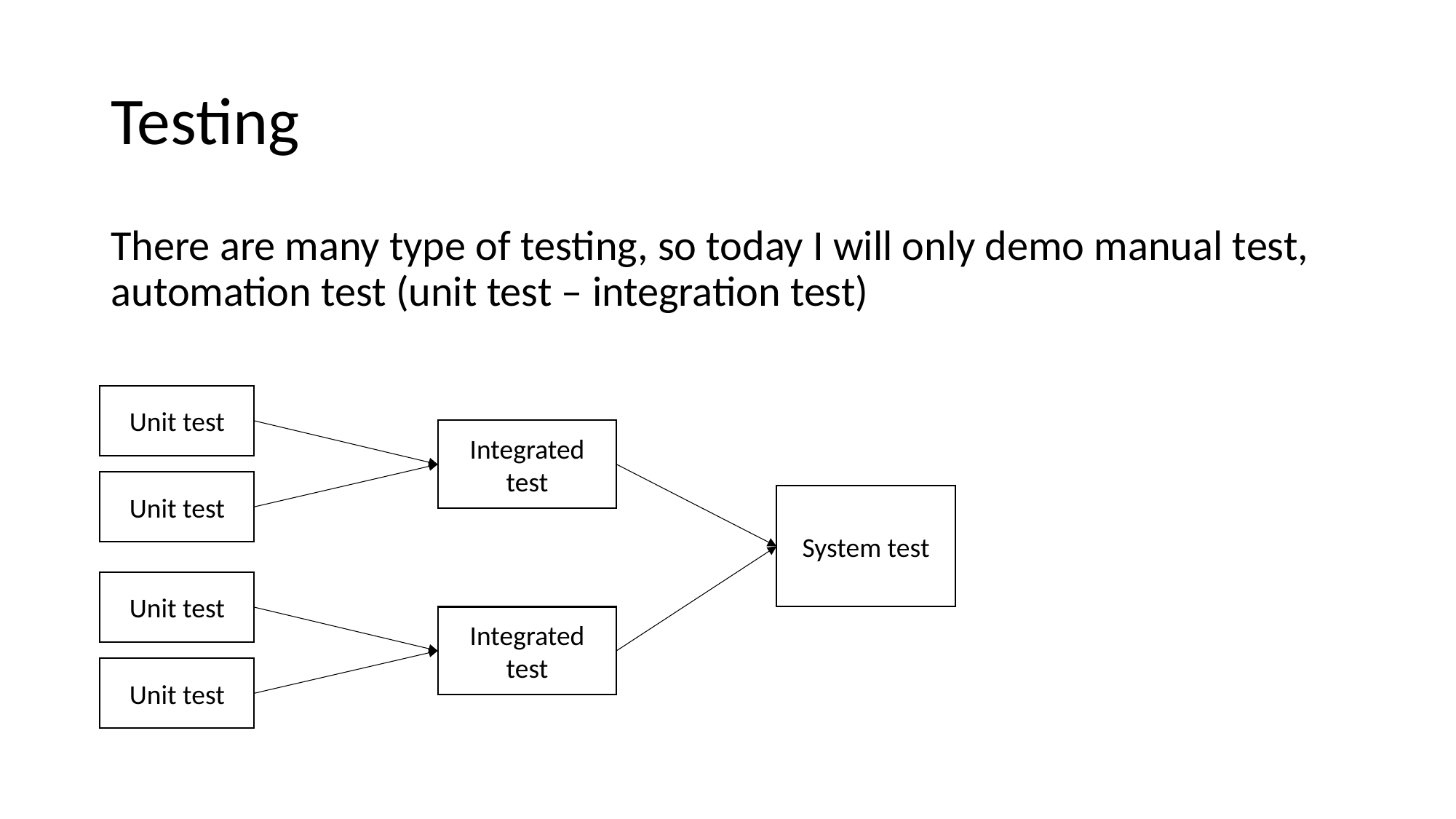

# Testing
There are many type of testing, so today I will only demo manual test, automation test (unit test – integration test)
Unit test
Integrated test
Unit test
System test
Unit test
Integrated test
Unit test